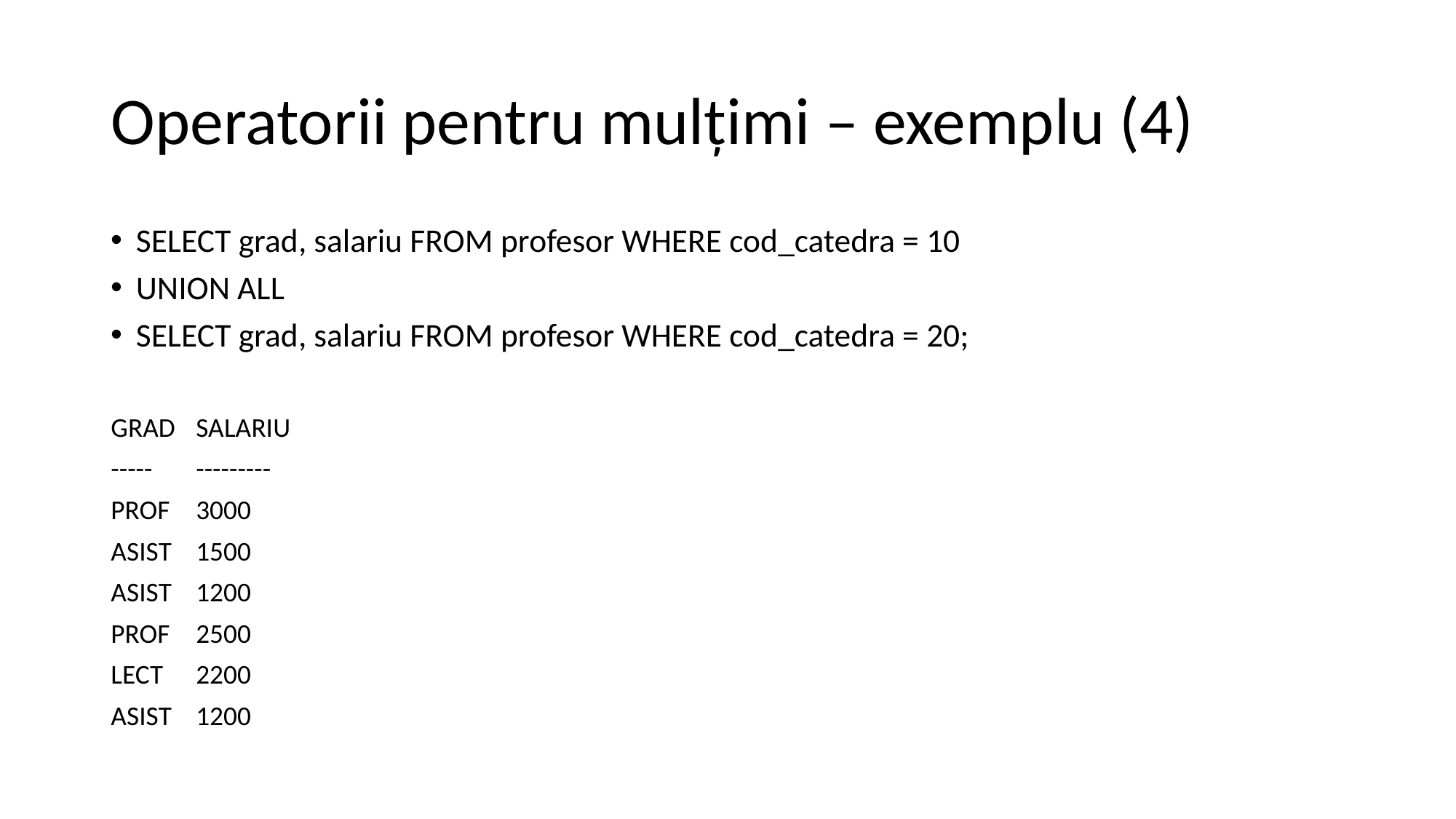

# Operatorii pentru mulţimi – exemplu (4)
SELECT grad, salariu FROM profesor WHERE cod_catedra = 10
UNION ALL
SELECT grad, salariu FROM profesor WHERE cod_catedra = 20;

GRAD	SALARIU
-----	---------
PROF	3000
ASIST	1500
ASIST	1200
PROF	2500
LECT	2200
ASIST	1200